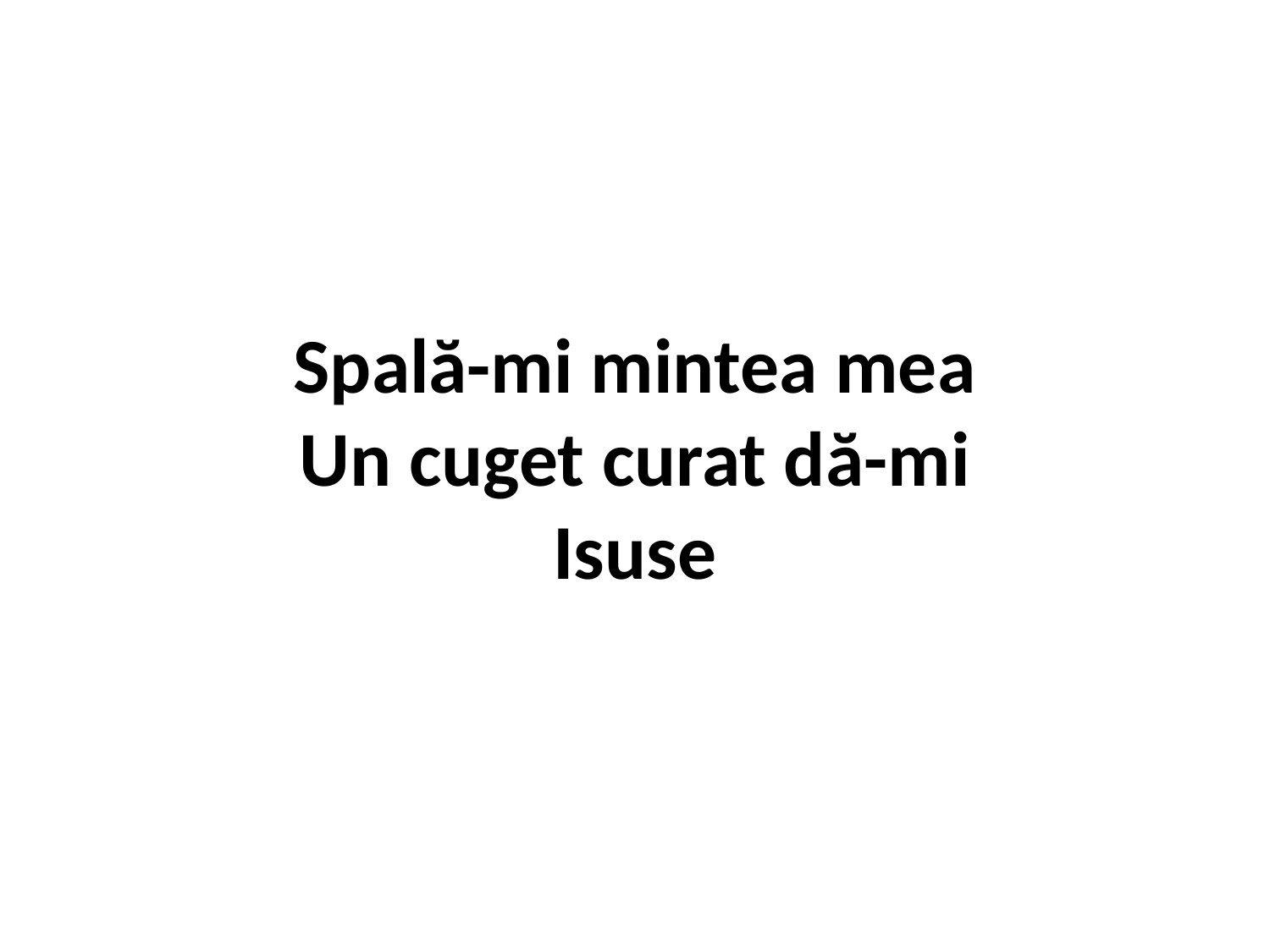

# Spală-mi mintea mea Un cuget curat dă-mi Isuse